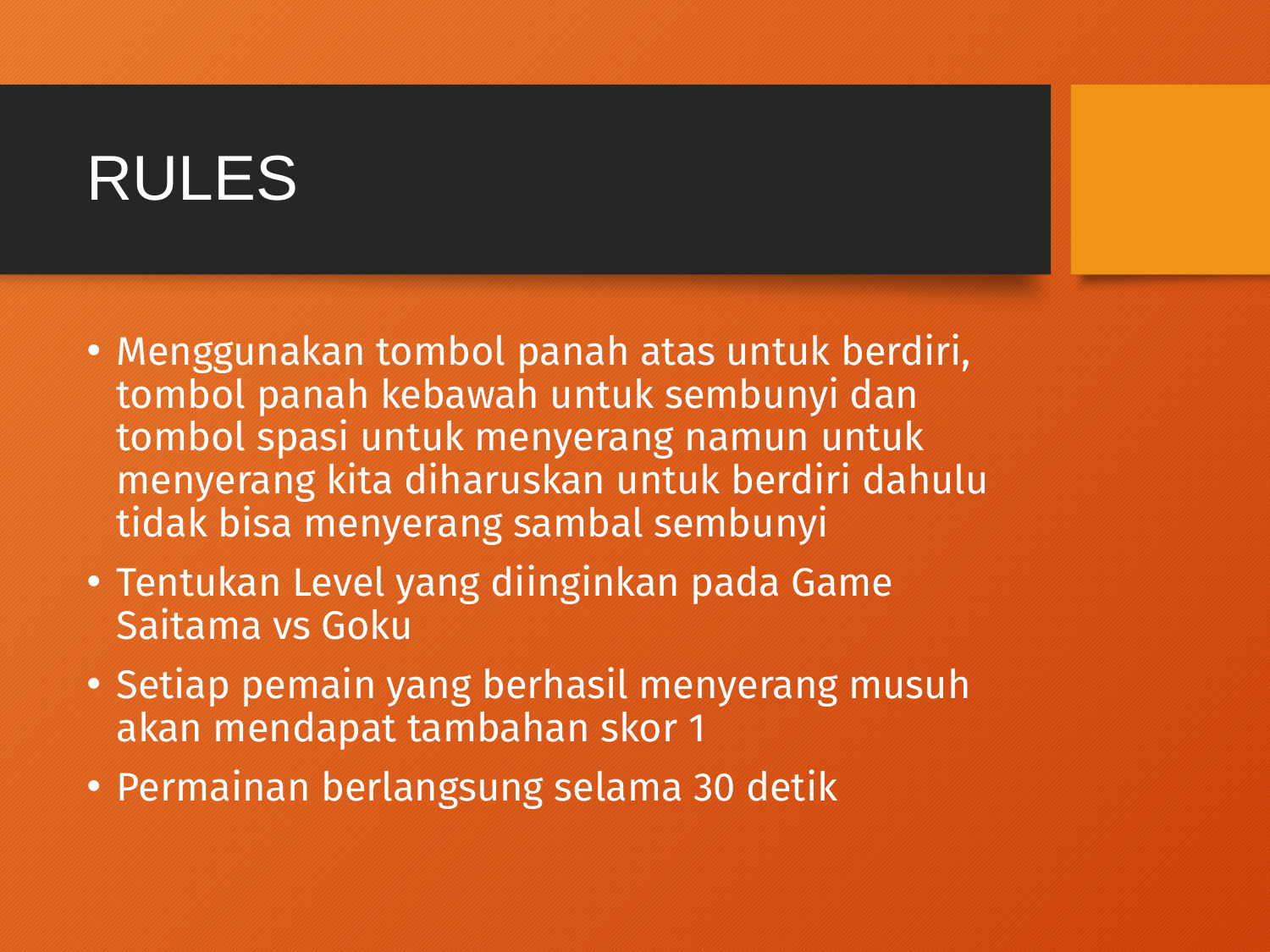

# RULES
Menggunakan tombol panah atas untuk berdiri, tombol panah kebawah untuk sembunyi dan tombol spasi untuk menyerang namun untuk menyerang kita diharuskan untuk berdiri dahulu tidak bisa menyerang sambal sembunyi
Tentukan Level yang diinginkan pada Game Saitama vs Goku
Setiap pemain yang berhasil menyerang musuh akan mendapat tambahan skor 1
Permainan berlangsung selama 30 detik